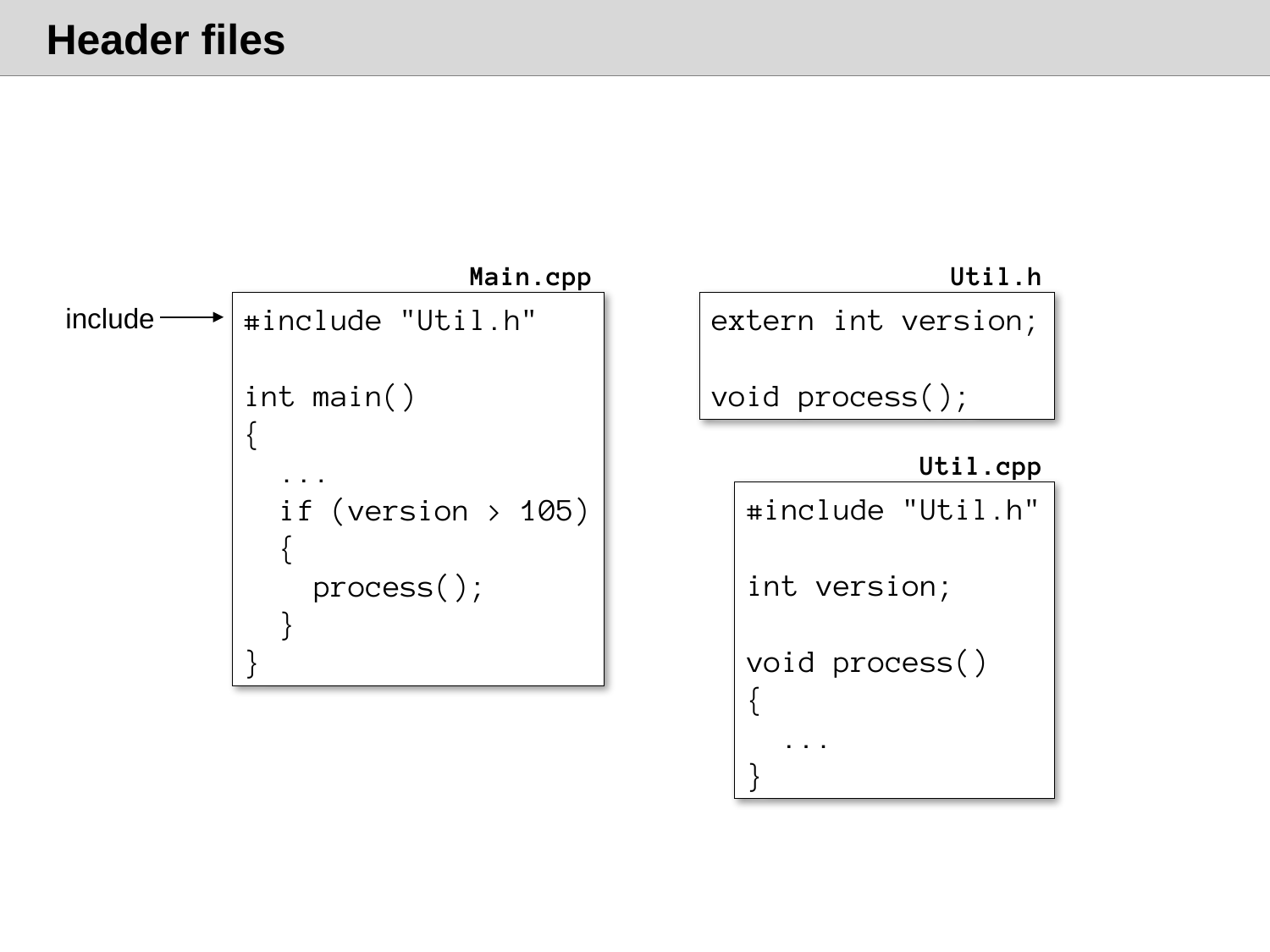

# Header files
Header files can contain common declarations
Main.cpp
Util.h
#include "Util.h"

int main()
{
  ...
  if (version > 105)
  {
    process();
  }
}
extern int version;

void process();
include
Util.cpp
#include "Util.h"

int version;

void process()
{
  ...
}